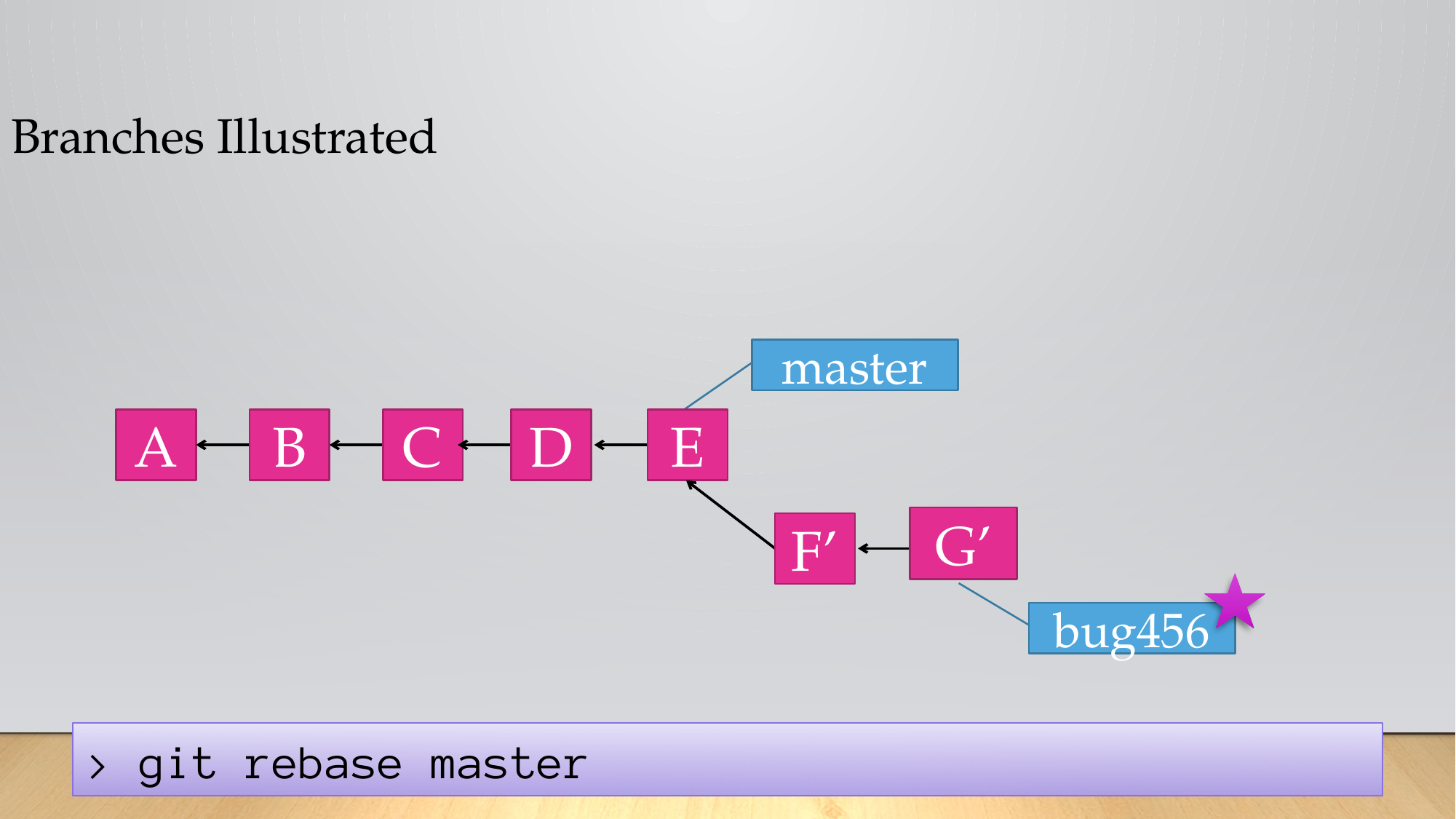

Branches Illustrated
master
A
B
C
D
E
G’
F’

bug456
> git rebase master